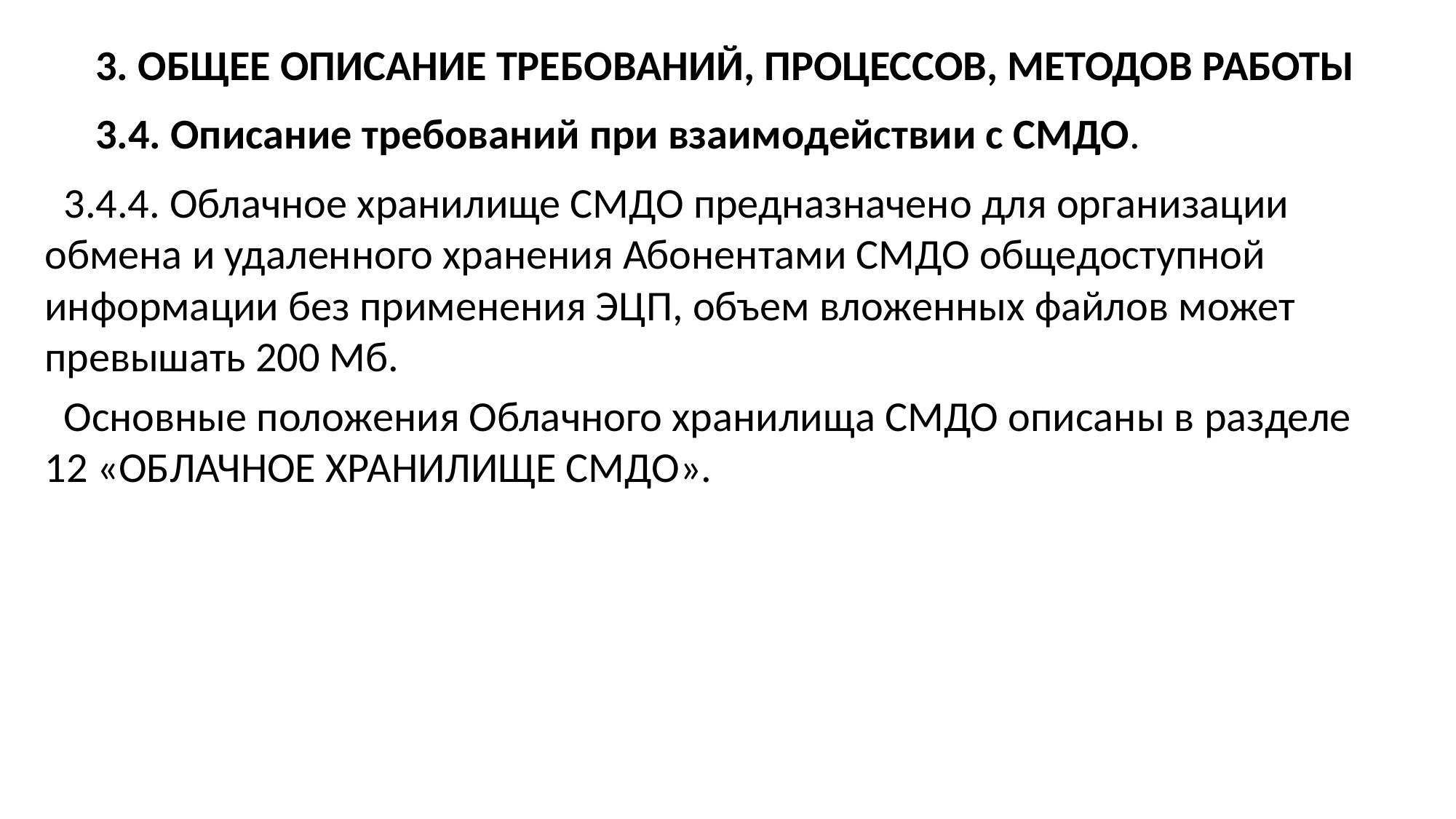

3. ОБЩЕЕ ОПИСАНИЕ ТРЕБОВАНИЙ, ПРОЦЕССОВ, МЕТОДОВ РАБОТЫ
3.4. Описание требований при взаимодействии с СМДО.
3.4.4. Облачное хранилище СМДО предназначено для организации обмена и удаленного хранения Абонентами СМДО общедоступной информации без применения ЭЦП, объем вложенных файлов может превышать 200 Мб.
Основные положения Облачного хранилища СМДО описаны в разделе 12 «ОБЛАЧНОЕ ХРАНИЛИЩЕ СМДО».